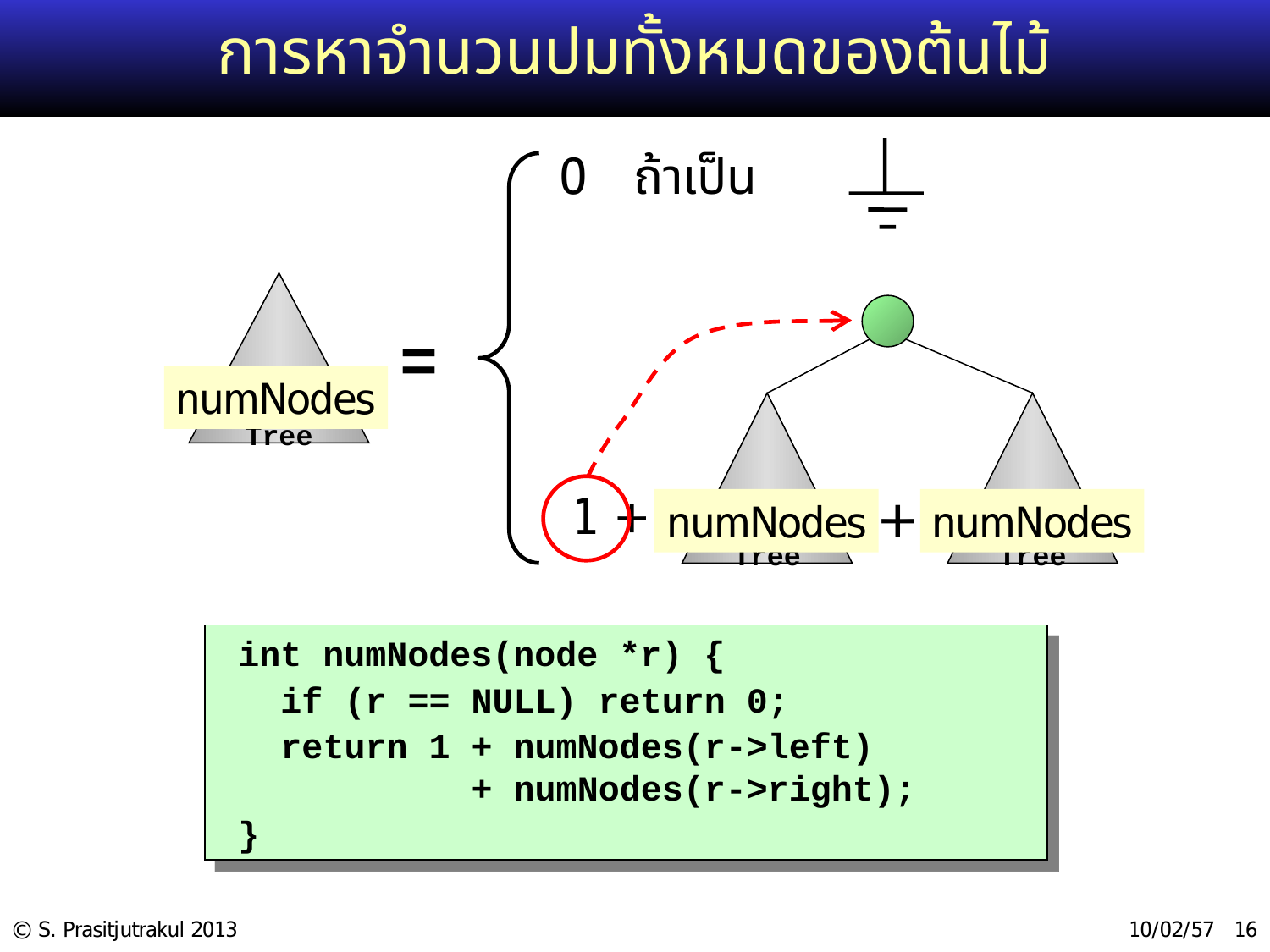

# การหาจำนวนปมทั้งหมดของต้นไม้

Binary
Tree
=

Binary
Tree
Binary
Tree
0   ถ้าเป็น

numNodes
+
1 +
numNodes
numNodes
 int numNodes(node *r) {
   if (r == NULL) return 0;
   return 1 + numNodes(r->left)
            + numNodes(r->right);
 }